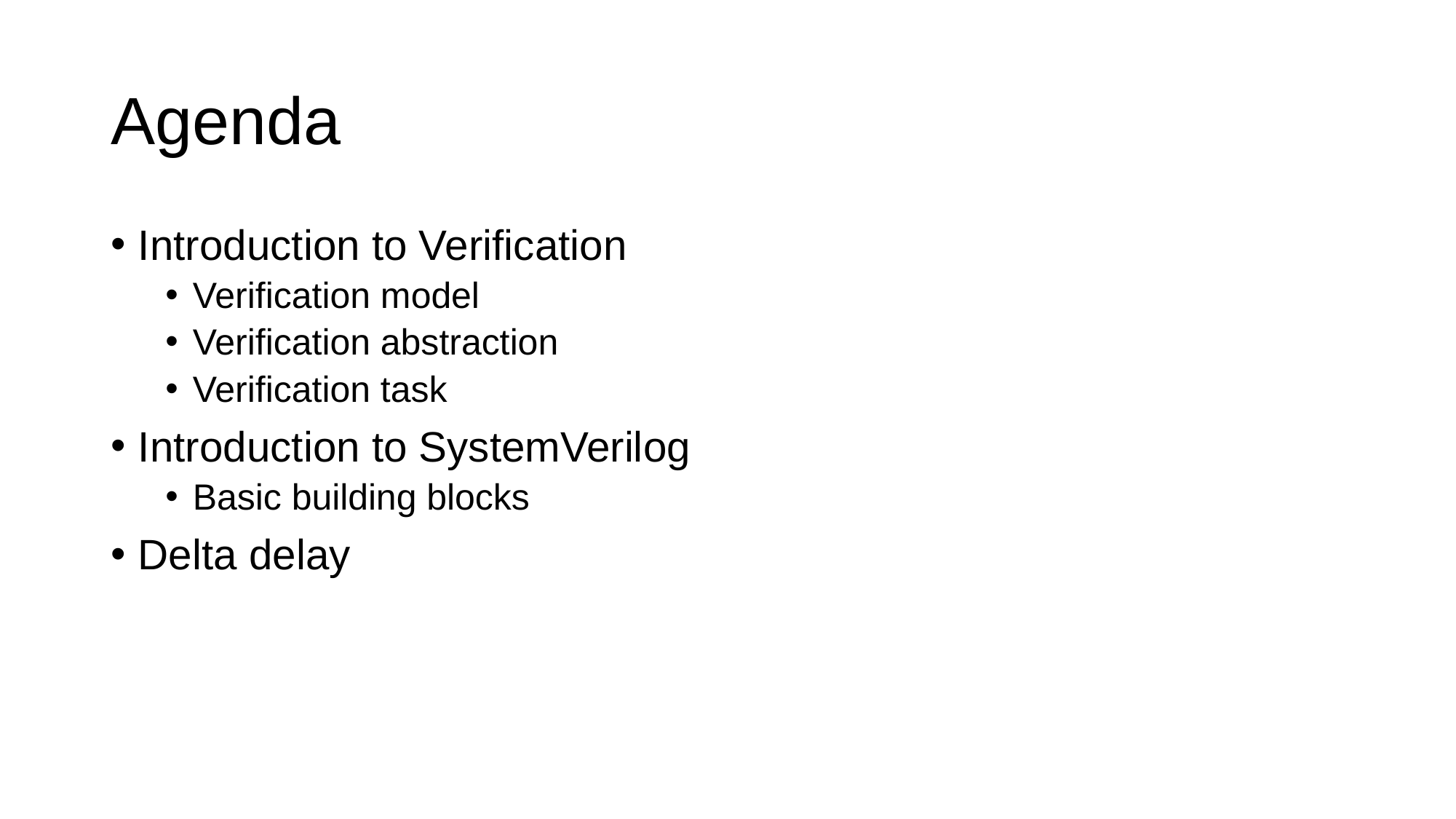

# Agenda
Introduction to Verification
Verification model
Verification abstraction
Verification task
Introduction to SystemVerilog
Basic building blocks
Delta delay